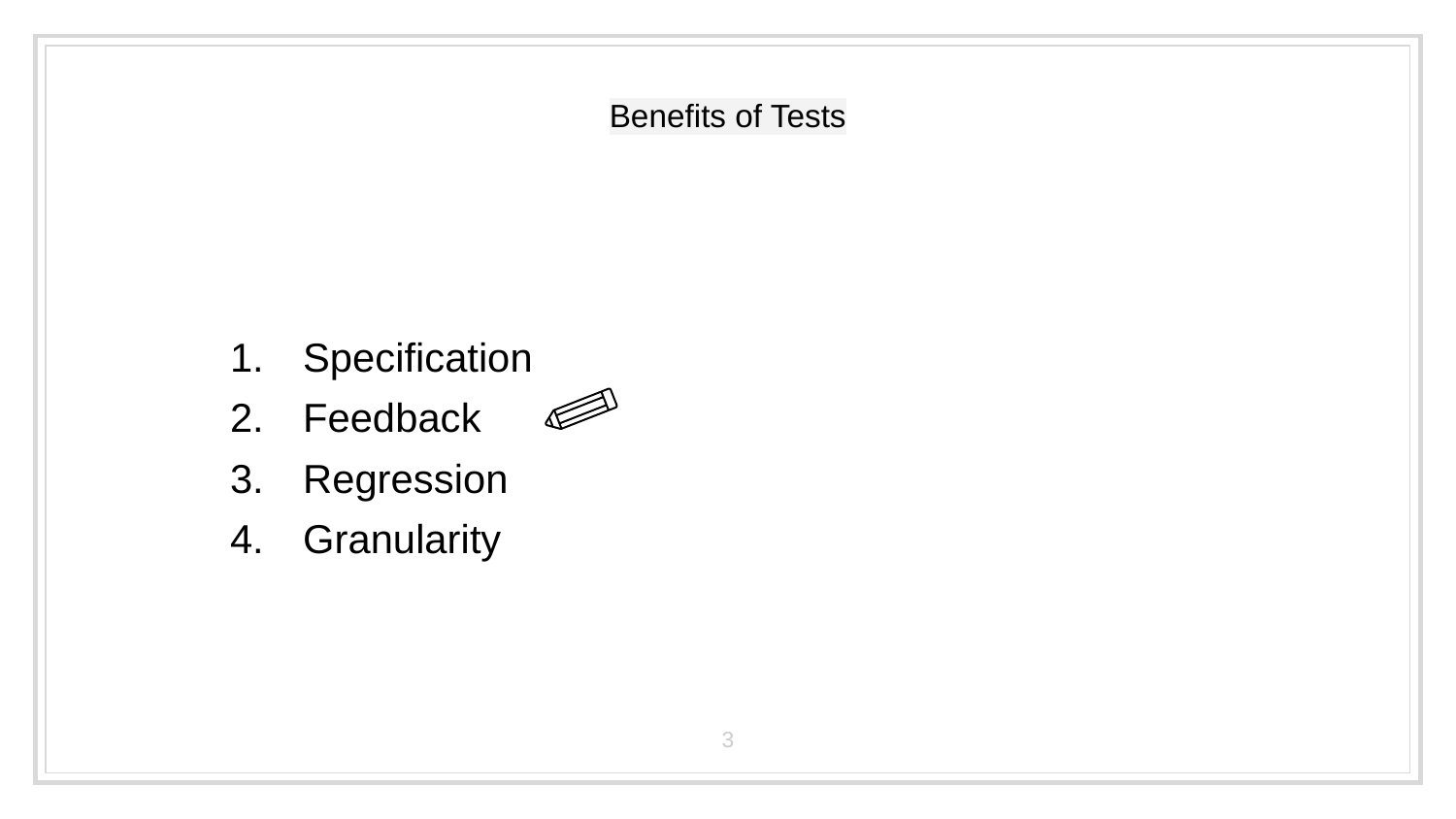

# Benefits of Tests
Specification
Feedback
Regression
Granularity

3